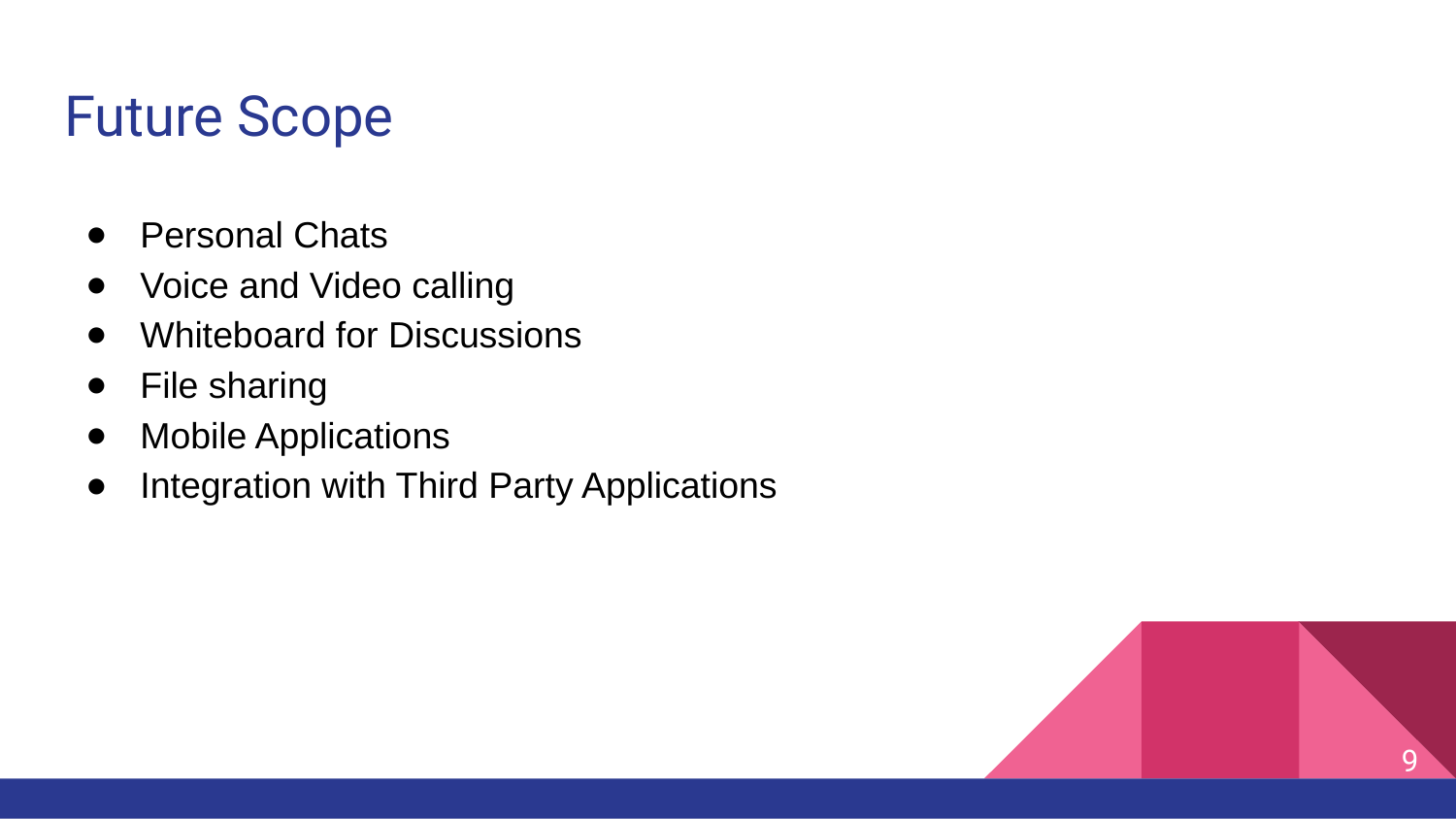

# Future Scope
Personal Chats
Voice and Video calling
Whiteboard for Discussions
File sharing
Mobile Applications
Integration with Third Party Applications
9